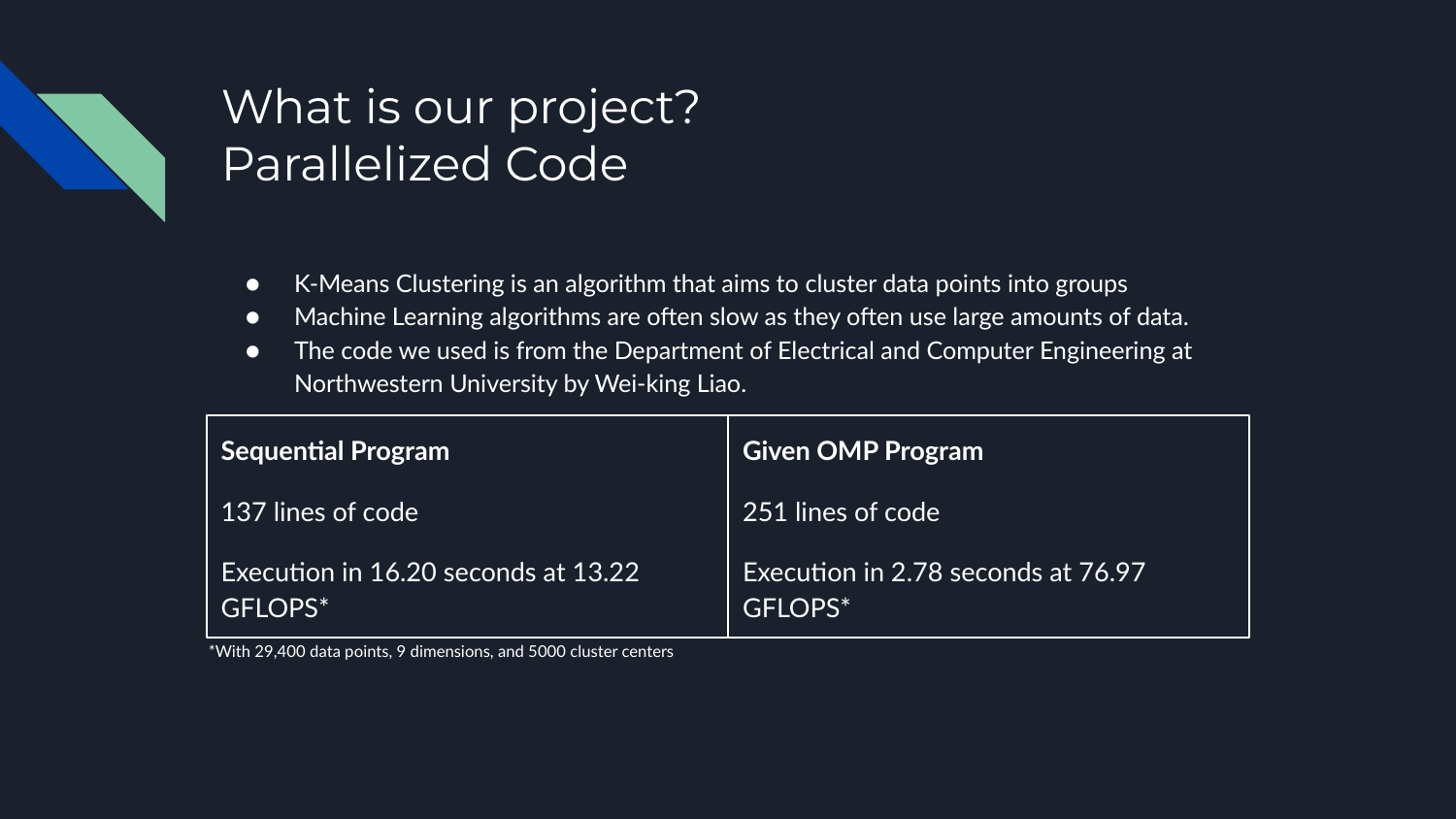

# What is our project? Parallelized Code
K-Means Clustering is an algorithm that aims to cluster data points into groups
Machine Learning algorithms are often slow as they often use large amounts of data.
The code we used is from the Department of Electrical and Computer Engineering at Northwestern University by Wei-king Liao.
Sequential Program
137 lines of code
Execution in 16.20 seconds at 13.22 GFLOPS*
Given OMP Program
251 lines of code
Execution in 2.78 seconds at 76.97 GFLOPS*
*With 29,400 data points, 9 dimensions, and 5000 cluster centers